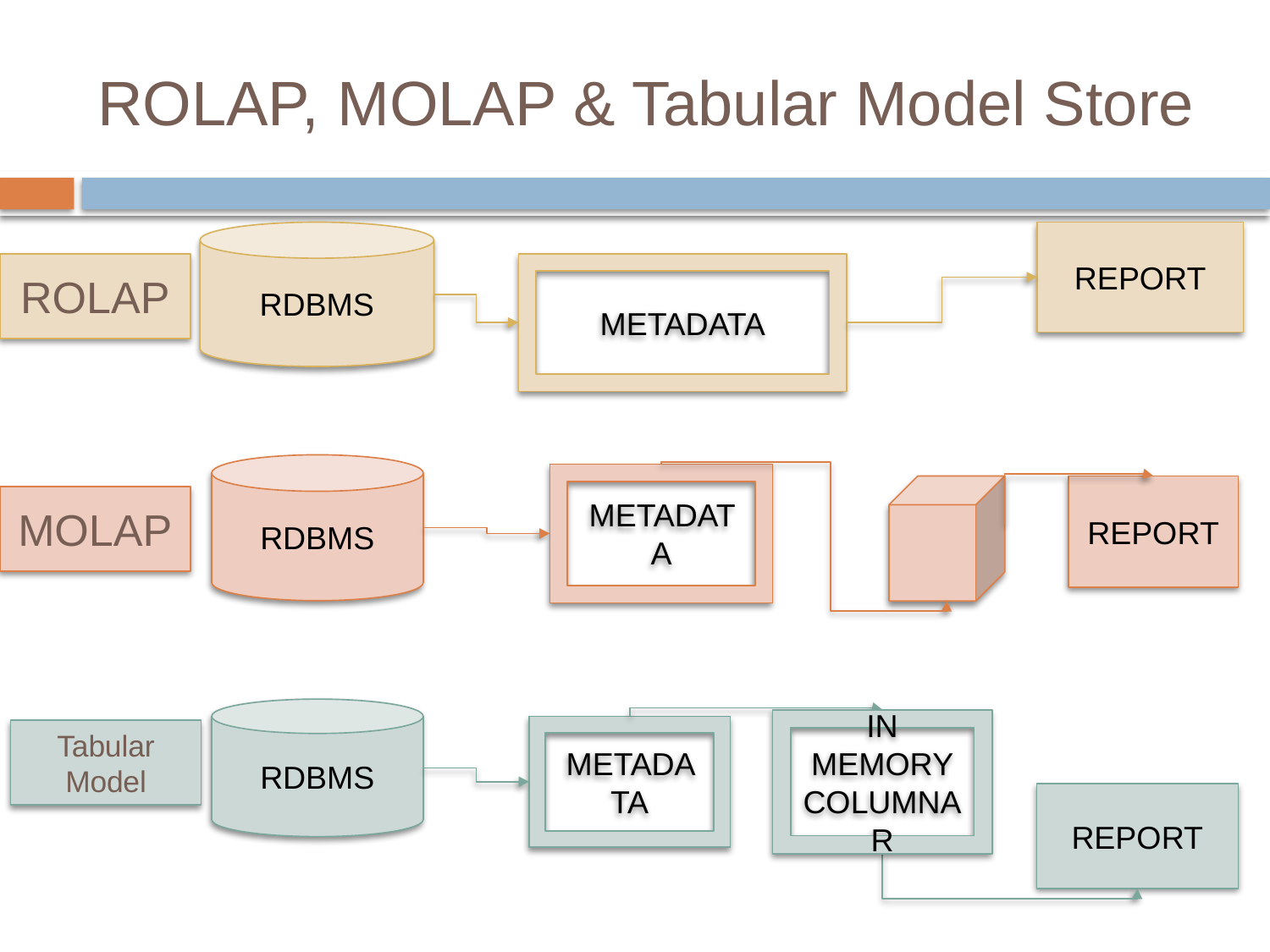

# ROLAP, MOLAP & Tabular Model Store
RDBMS
REPORT
ROLAP
METADATA
RDBMS
METADATA

REPORT
MOLAP
RDBMS
IN MEMORY
COLUMNAR
METADATA
Tabular Model
REPORT